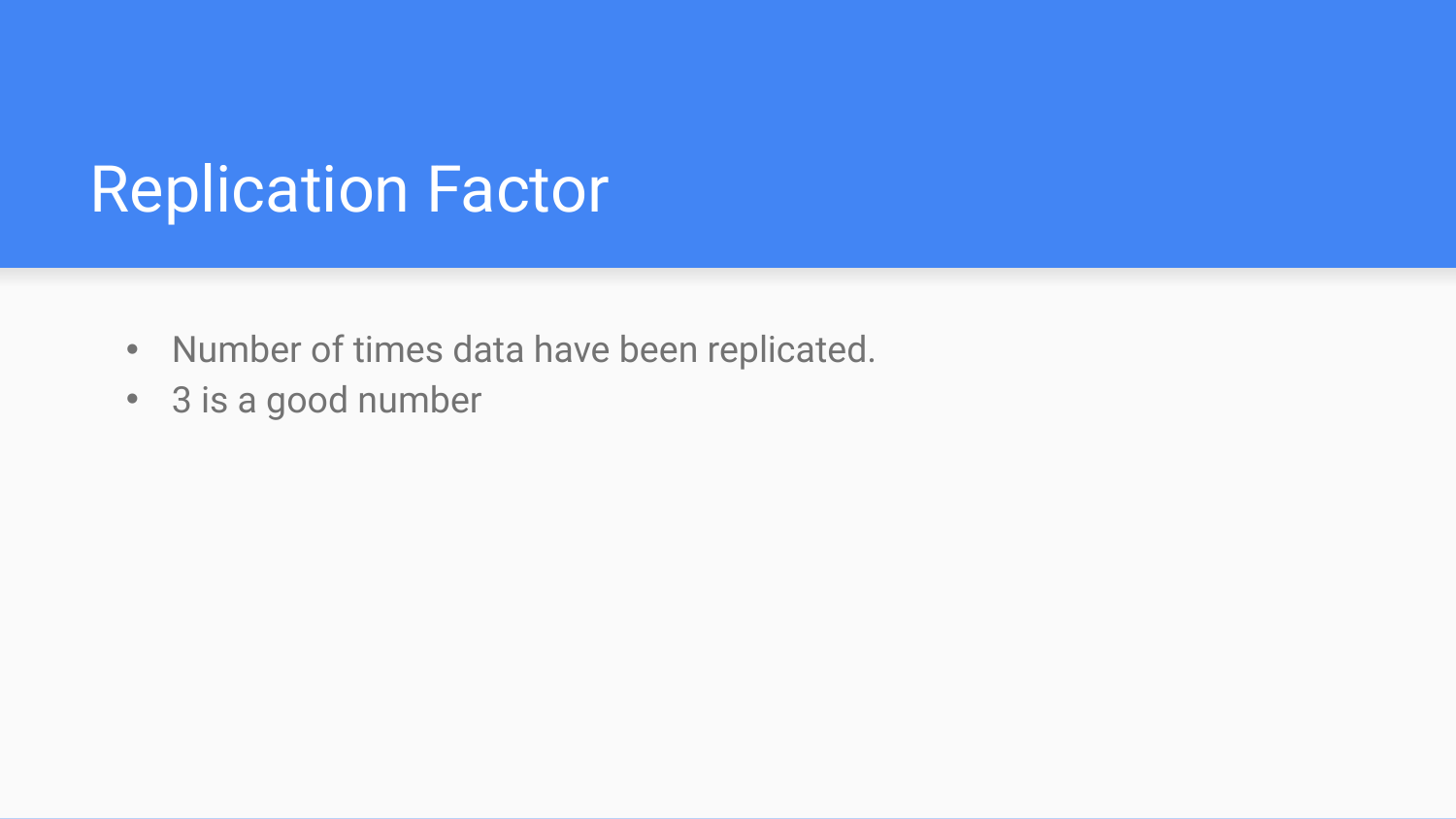

# Replication Factor
Number of times data have been replicated.
3 is a good number